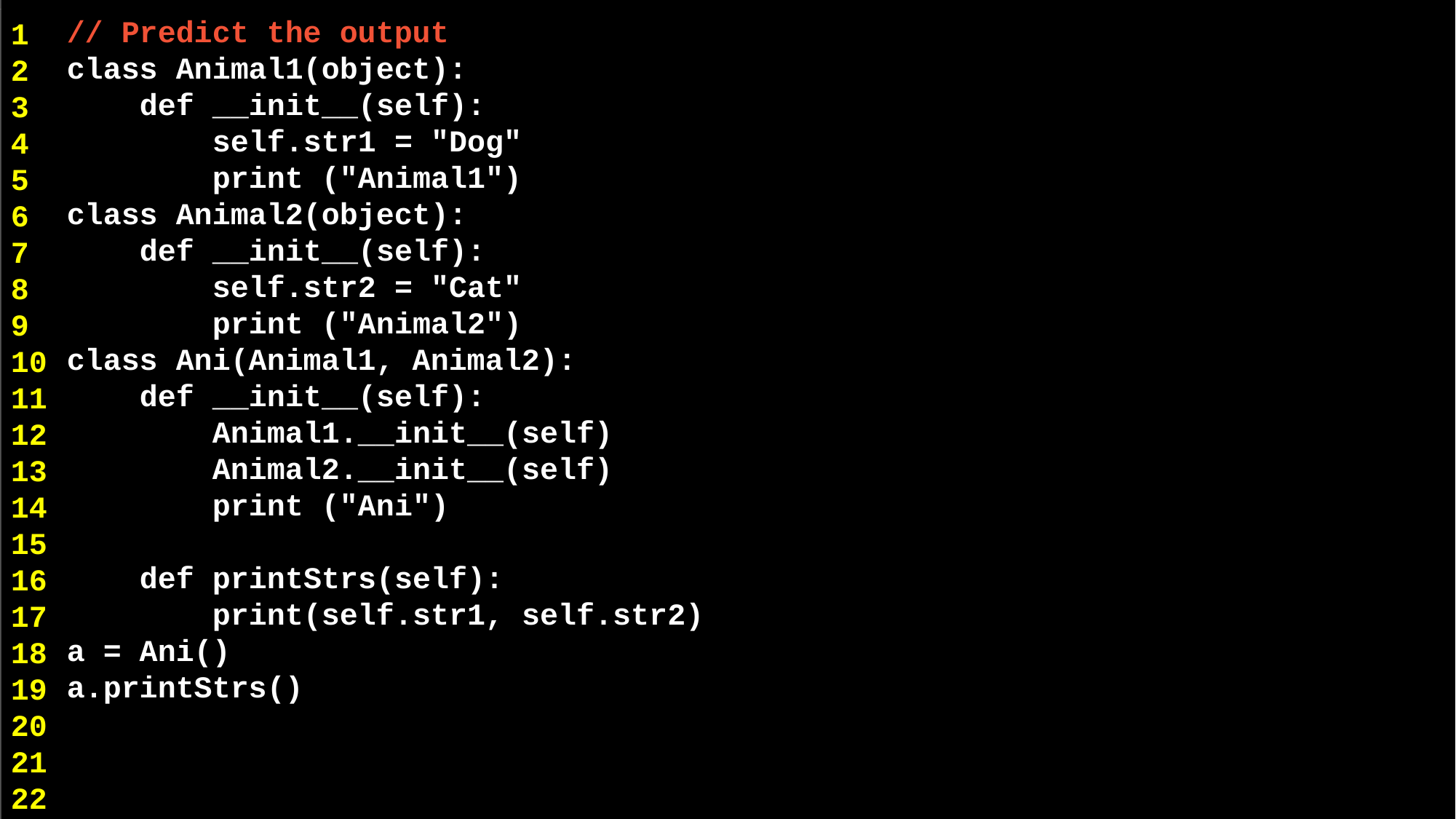

// Predict the output
class Animal1(object):
    def __init__(self):
        self.str1 = "Dog"
        print ("Animal1")
class Animal2(object):
    def __init__(self):
        self.str2 = "Cat"
        print ("Animal2")
class Ani(Animal1, Animal2):
    def __init__(self):
        Animal1.__init__(self)
        Animal2.__init__(self)
        print ("Ani")

    def printStrs(self):
        print(self.str1, self.str2)
a = Ani()
a.printStrs()

1
2
3
4
5
6
7
8
9
10
11
12
13
14
15
16
17
18
19
20
21
22